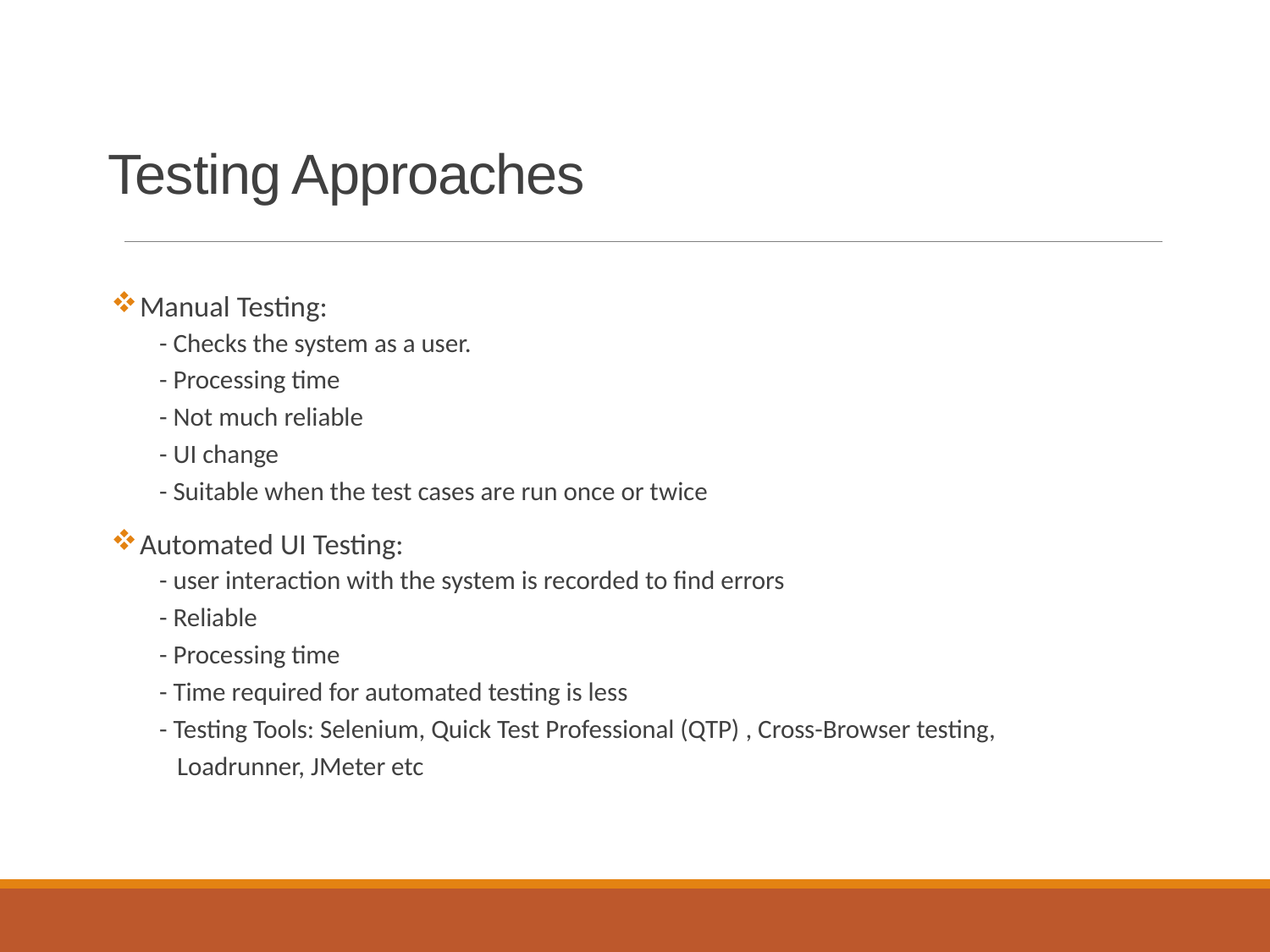

# Testing Approaches
 Manual Testing:
  - Checks the system as a user.
  - Processing time
  - Not much reliable
  - UI change
  - Suitable when the test cases are run once or twice
 Automated UI Testing:
  - user interaction with the system is recorded to find errors
  - Reliable
  - Processing time
  - Time required for automated testing is less
  - Testing Tools: Selenium, Quick Test Professional (QTP) , Cross-Browser testing,
     Loadrunner, JMeter etc